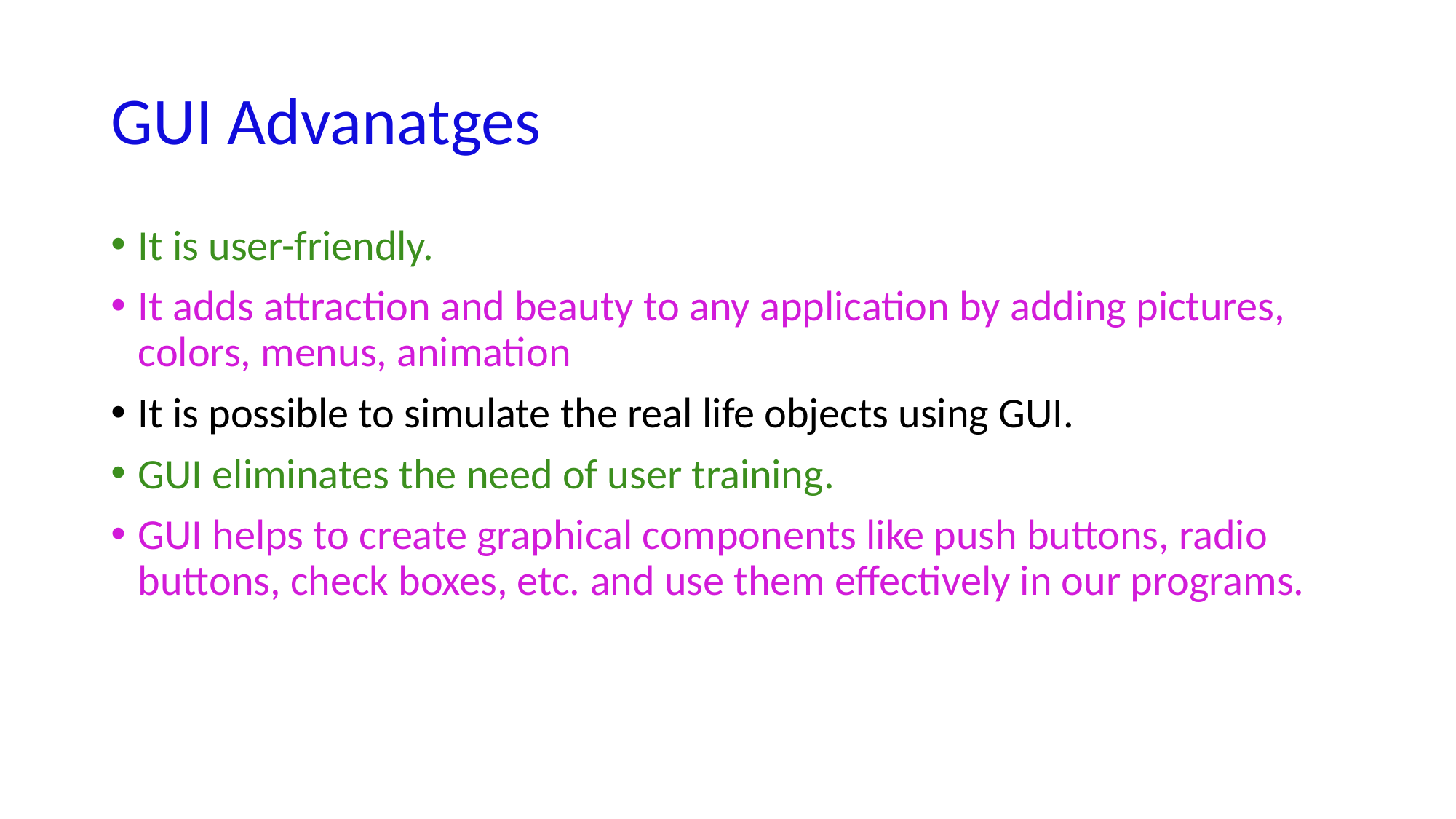

# GUI Advanatges
It is user-friendly.
It adds attraction and beauty to any application by adding pictures, colors, menus, animation
It is possible to simulate the real life objects using GUI.
GUI eliminates the need of user training.
GUI helps to create graphical components like push buttons, radio buttons, check boxes, etc. and use them effectively in our programs.